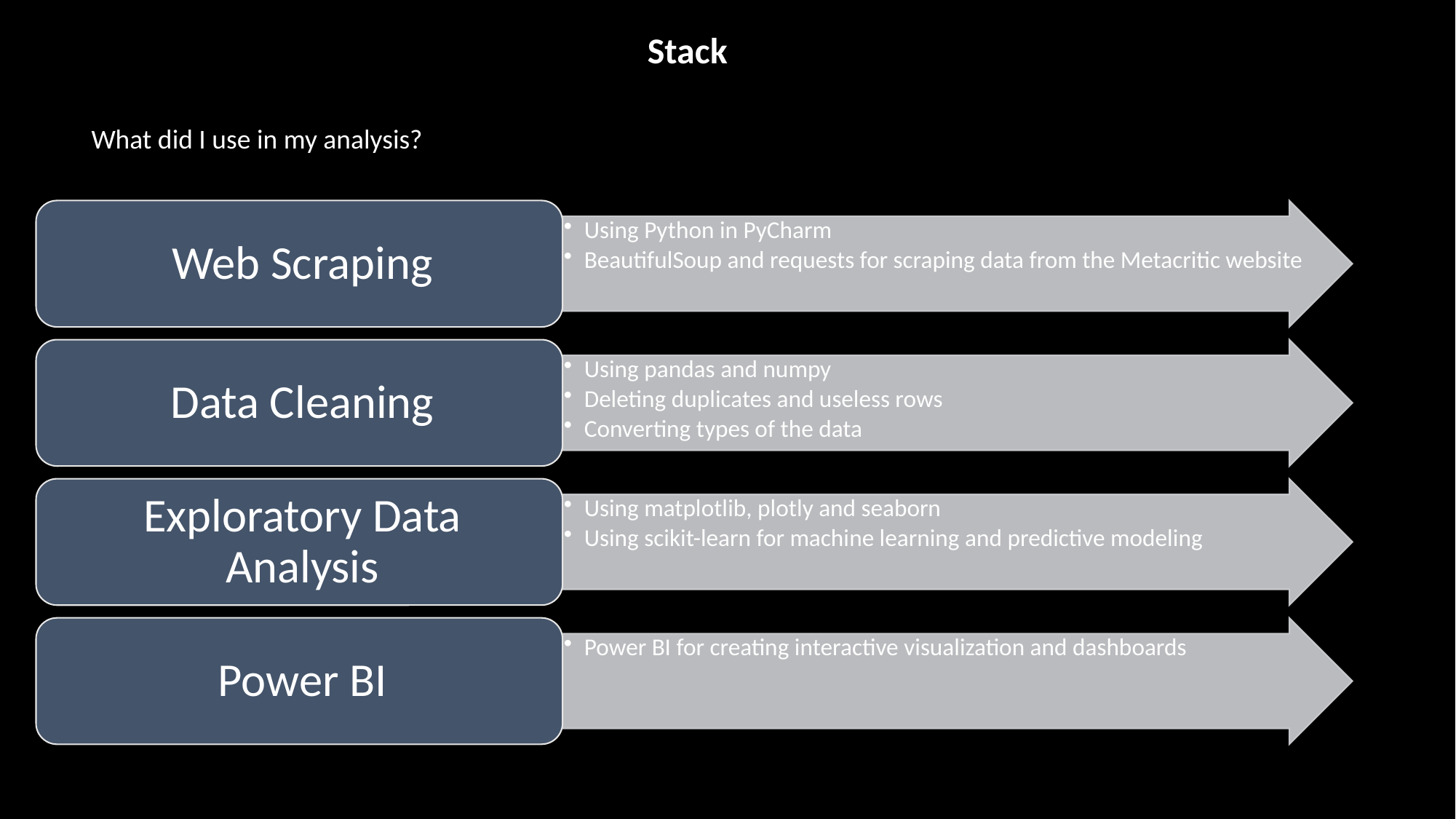

Stack
What did I use in my analysis?
Using Python in PyCharm
BeautifulSoup and requests for scraping data from the Metacritic website
Web Scraping
Using pandas and numpy
Deleting duplicates and useless rows
Converting types of the data
Data Cleaning
Using matplotlib, plotly and seaborn
Using scikit-learn for machine learning and predictive modeling
Exploratory Data Analysis
Power BI for creating interactive visualization and dashboards
Power BI